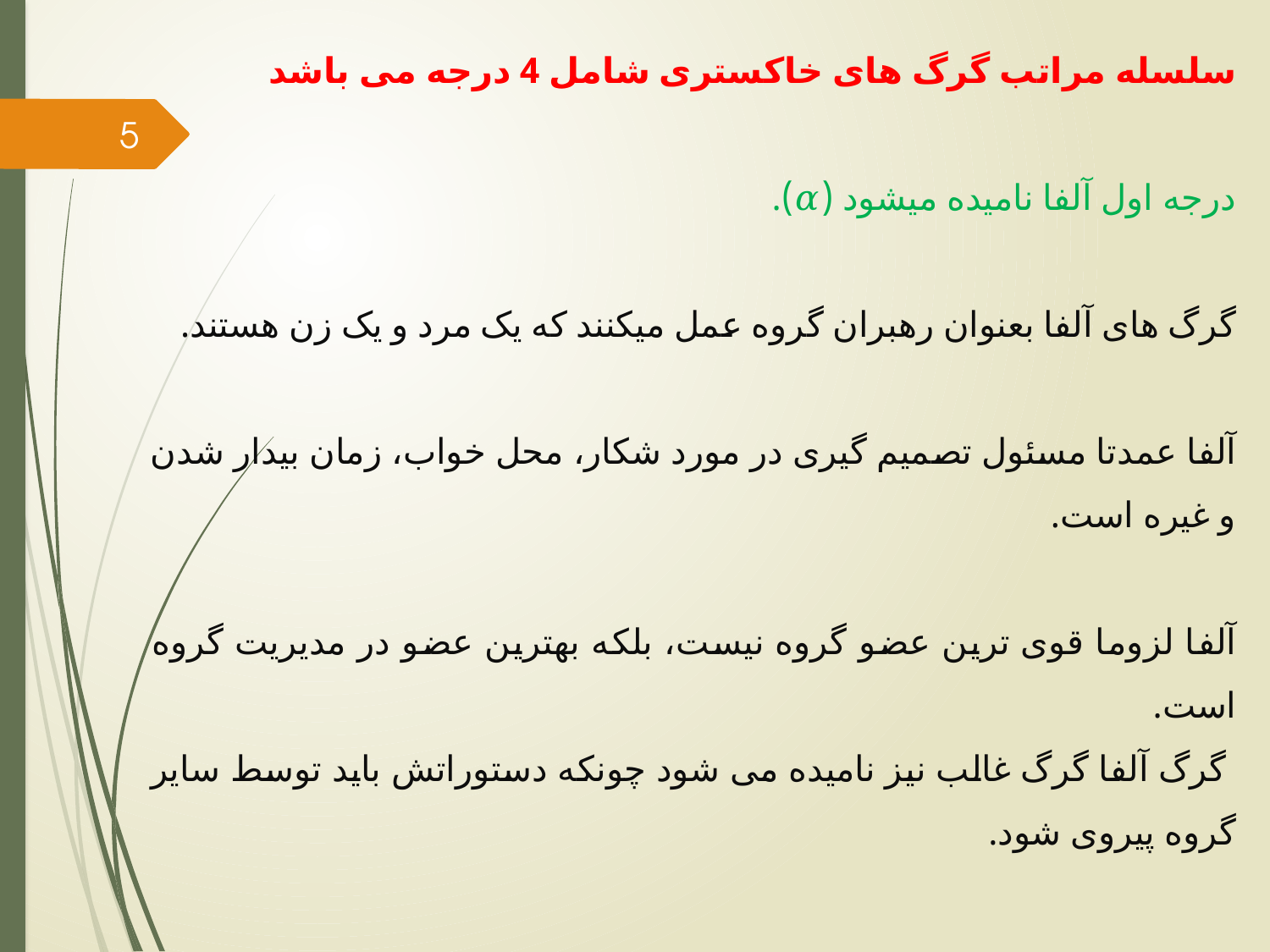

سلسله مراتب گرگ های خاکستری شامل 4 درجه می باشد

درجه اول آلفا نامیده میشود (𝛼).

گرگ های آلفا بعنوان رهبران گروه عمل میکنند که یک مرد و یک زن هستند.

آلفا عمدتا مسئول تصمیم گیری در مورد شکار، محل خواب، زمان بیدار شدن و غیره است.

آلفا لزوما قوی ترین عضو گروه نیست، بلکه بهترین عضو در مدیریت گروه است.
 گرگ آلفا گرگ غالب نیز نامیده می شود چونکه دستوراتش باید توسط سایر گروه پیروی شود.

5